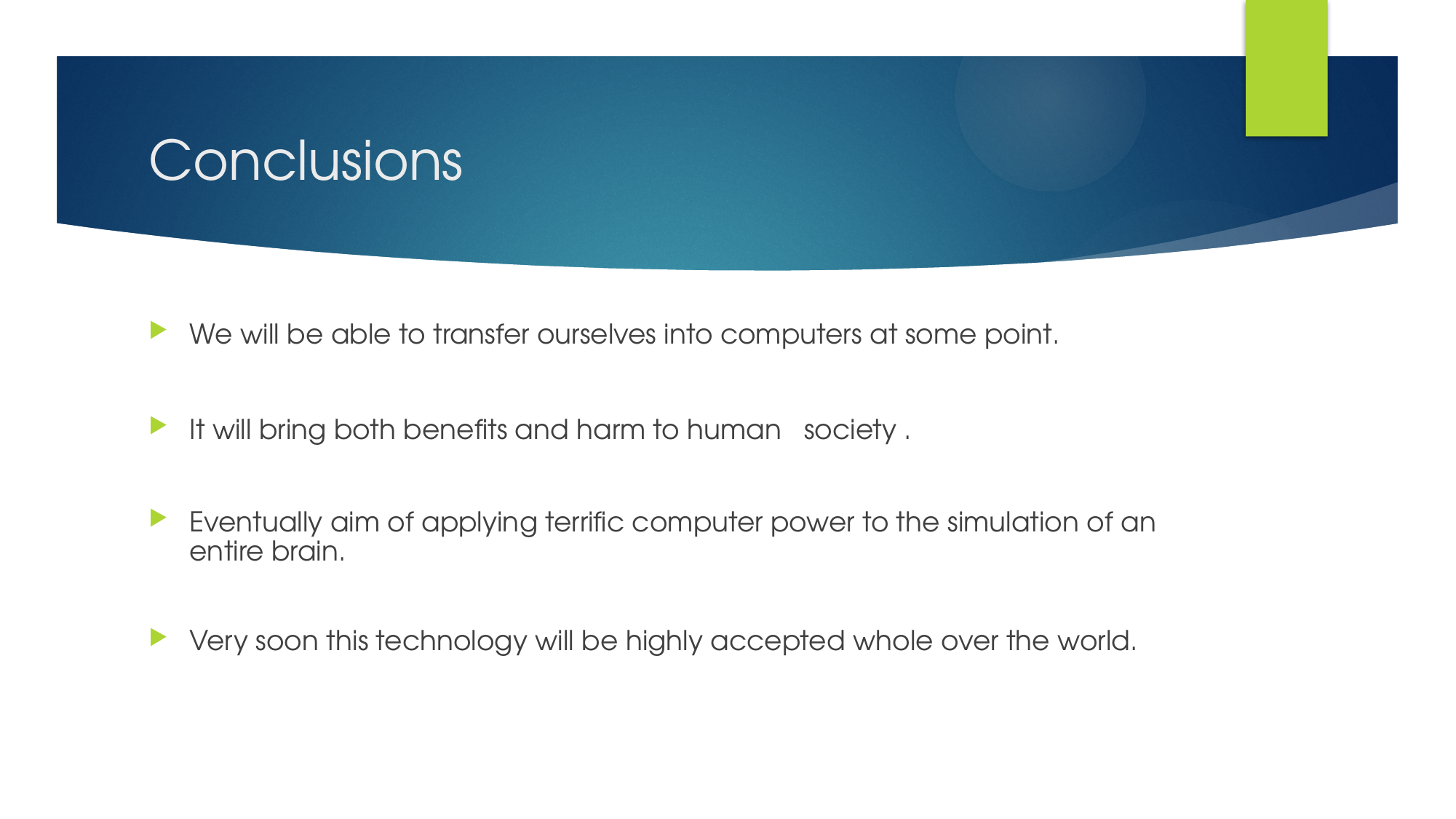

# Conclusions
We will be able to transfer ourselves into computers at some point.

It will bring both benefits and harm to human   society .

Eventually aim of applying terrific computer power to the simulation of an entire brain.

Very soon this technology will be highly accepted whole over the world.